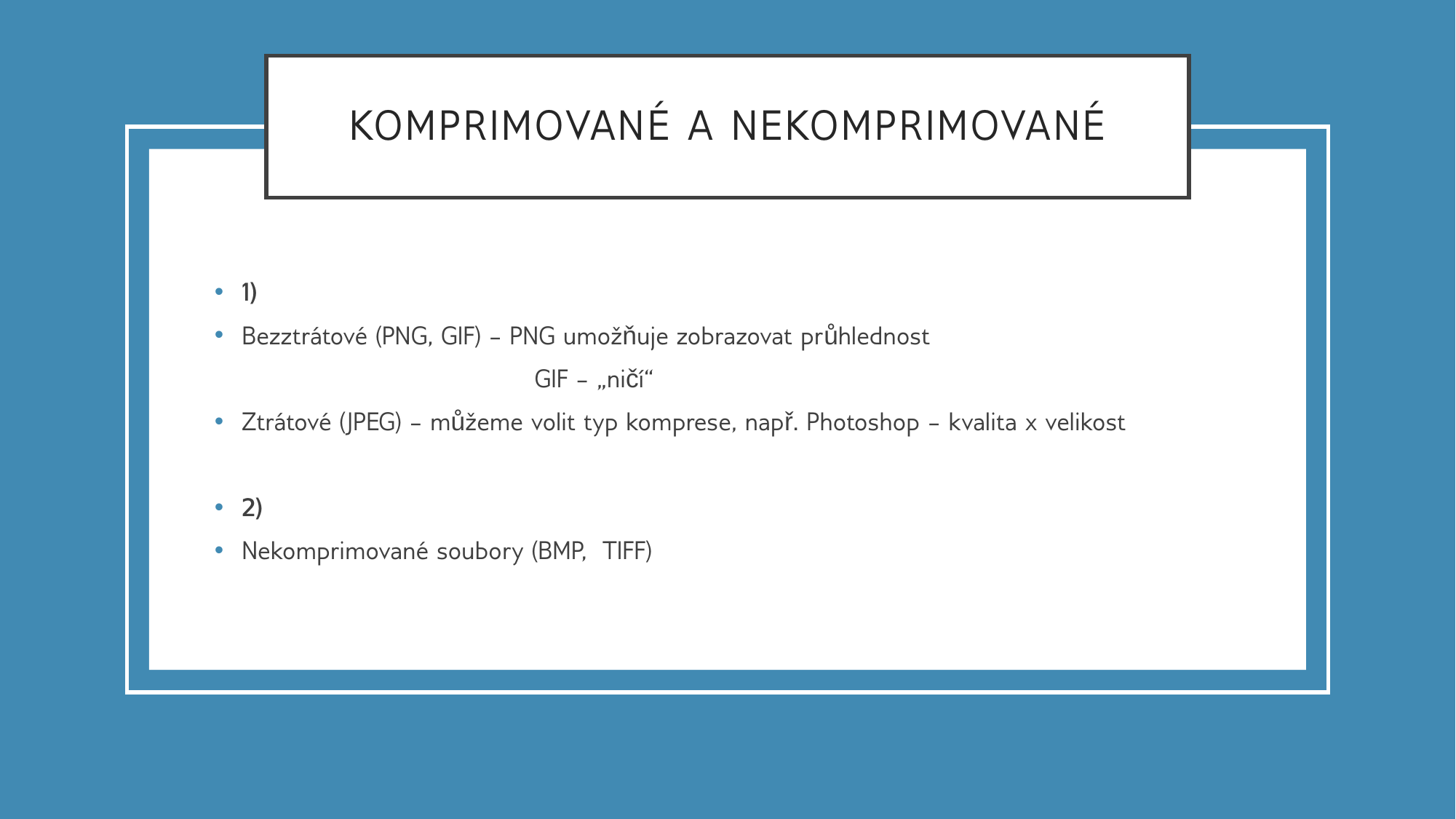

# Komprimované a nekomprimované

1)
Bezztrátové (PNG, GIF) – PNG umožňuje zobrazovat průhlednost
		             GIF – „ničí“
Ztrátové (JPEG) – můžeme volit typ komprese, např. Photoshop – kvalita x velikost

2)
Nekomprimované soubory (BMP,  TIFF)